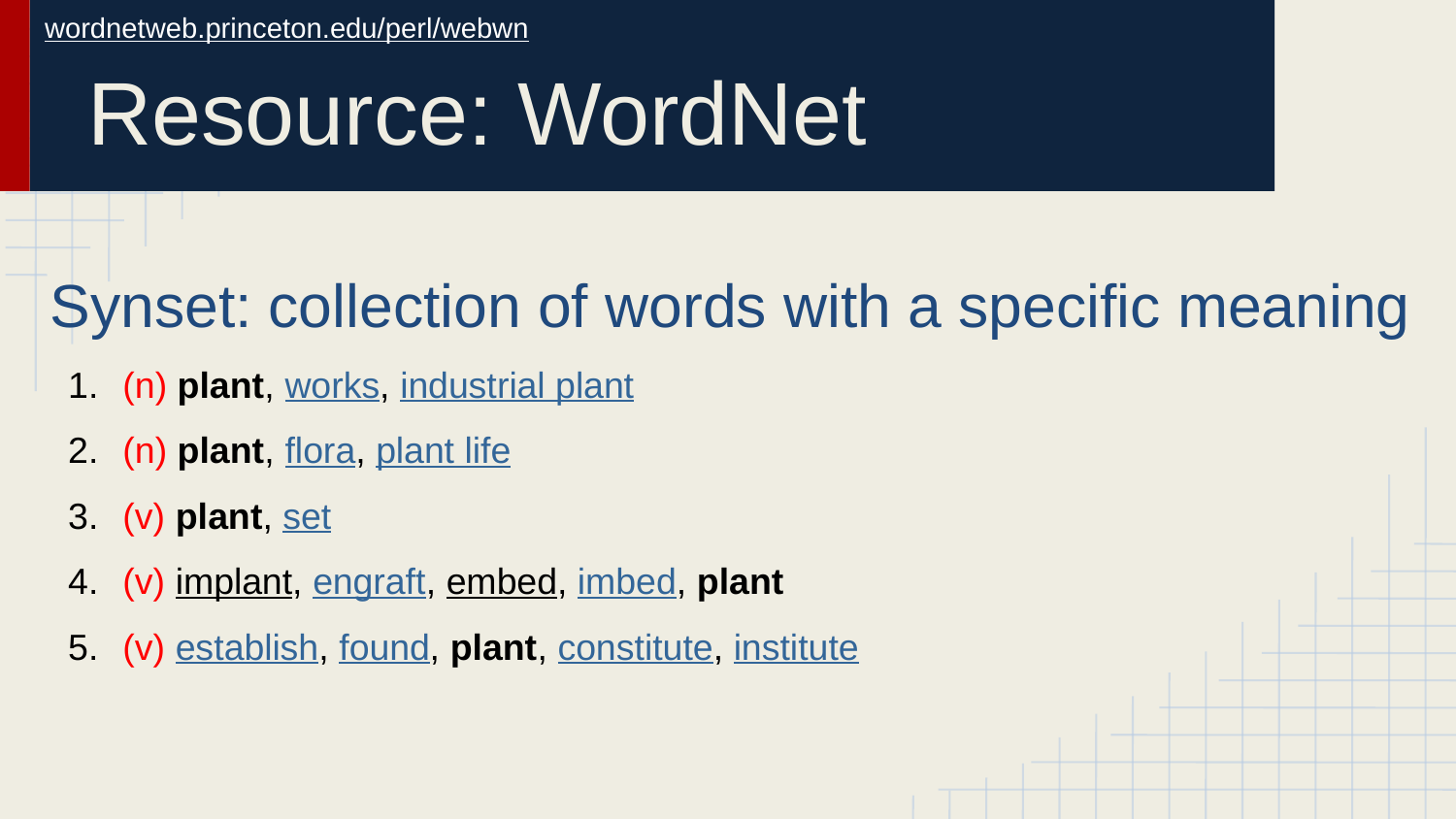

wordnetweb.princeton.edu/perl/webwn
# Resource: WordNet
Synset: collection of words with a specific meaning
(n) plant, works, industrial plant
(n) plant, flora, plant life
(v) plant, set
(v) implant, engraft, embed, imbed, plant
(v) establish, found, plant, constitute, institute